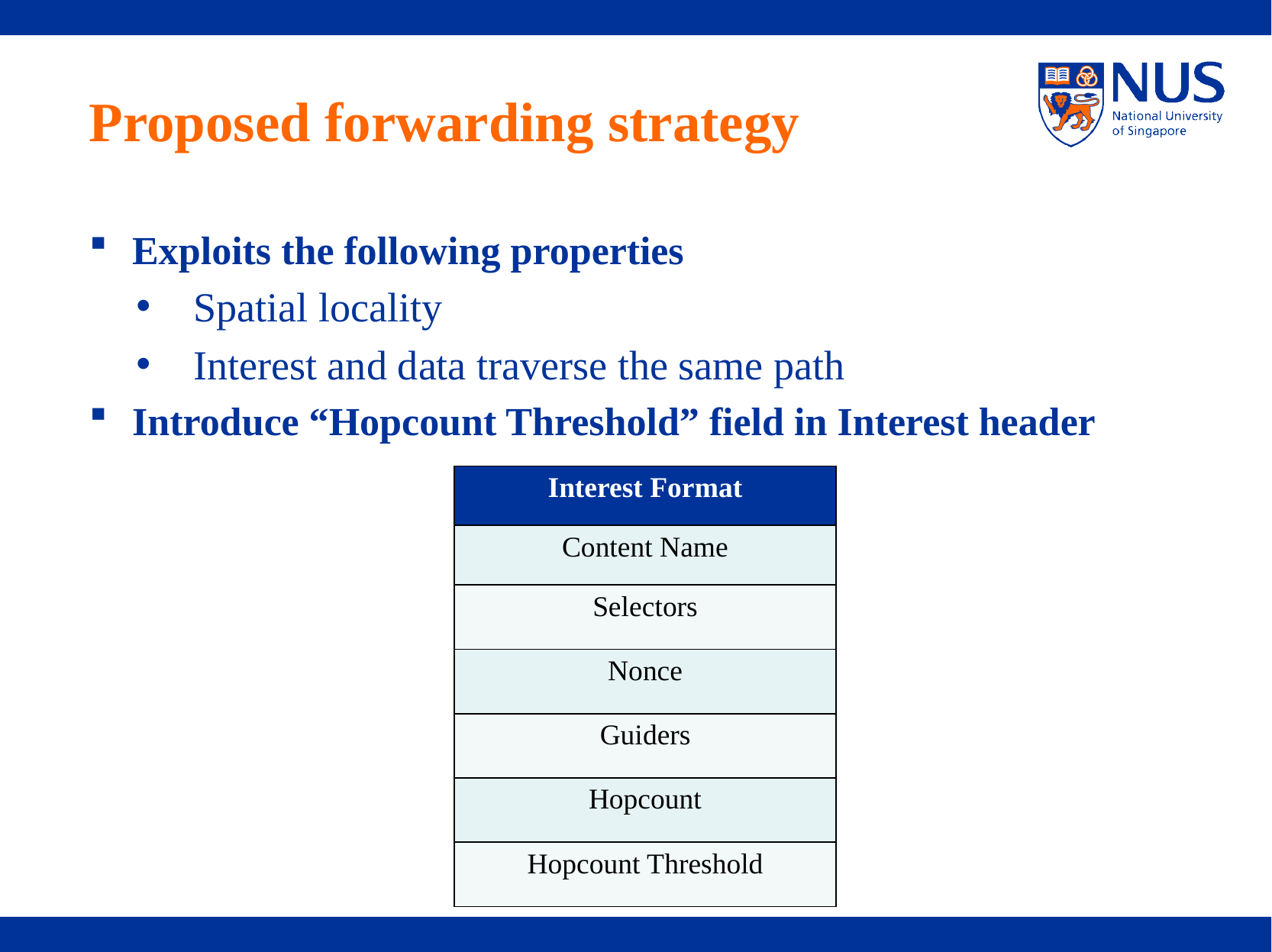

# Proposed forwarding strategy
Exploits the following properties
Spatial locality
Interest and data traverse the same path
Introduce “Hopcount Threshold” field in Interest header

| Interest Format |
| --- |
| Content Name |
| Selectors |
| Nonce |
| Guiders |
| Hopcount |
| Hopcount Threshold |